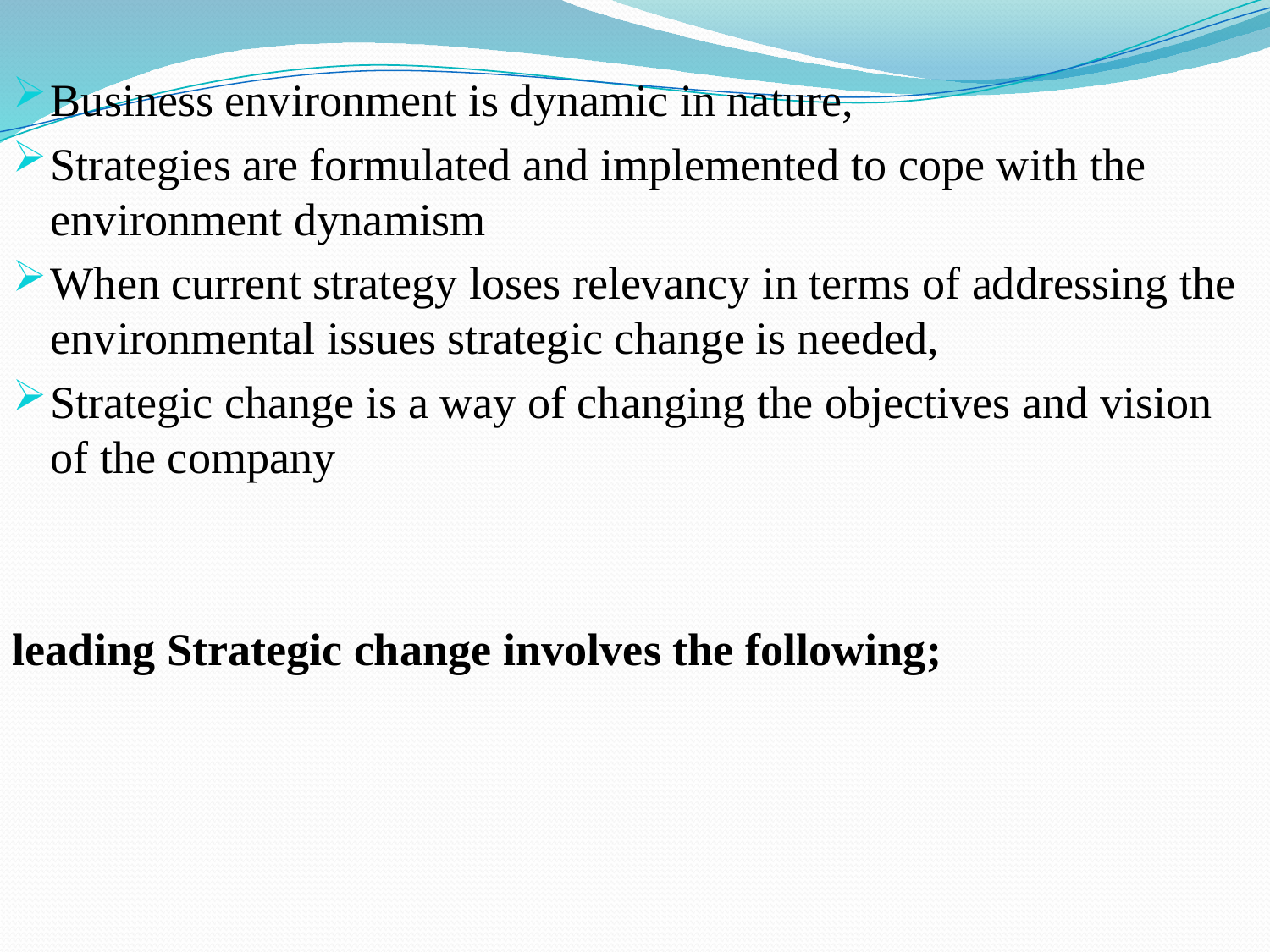

Business environment is dynamic in nature,
Strategies are formulated and implemented to cope with the environment dynamism
When current strategy loses relevancy in terms of addressing the environmental issues strategic change is needed,
Strategic change is a way of changing the objectives and vision of the company

leading Strategic change involves the following;